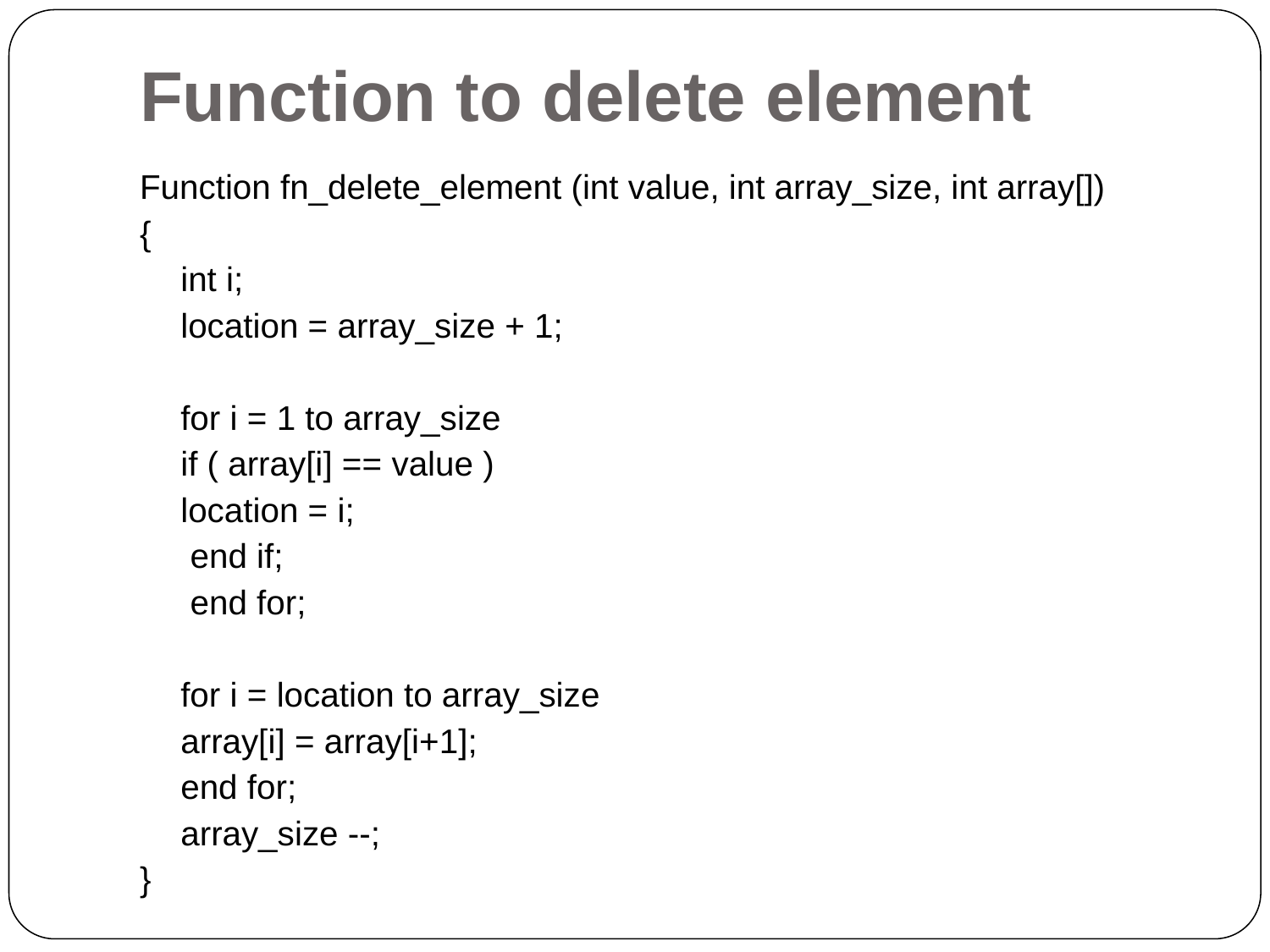

# Function to delete element
Function fn_delete_element (int value, int array_size, int array[])
{
	int i;
	location = array_size + 1;

	for i = 1 to array_size
	if ( array[i] == value )
	location = i;
	 end if;
	 end for;

	for i = location to array_size
	array[i] = array[i+1];
	end for;
	array_size --;
}